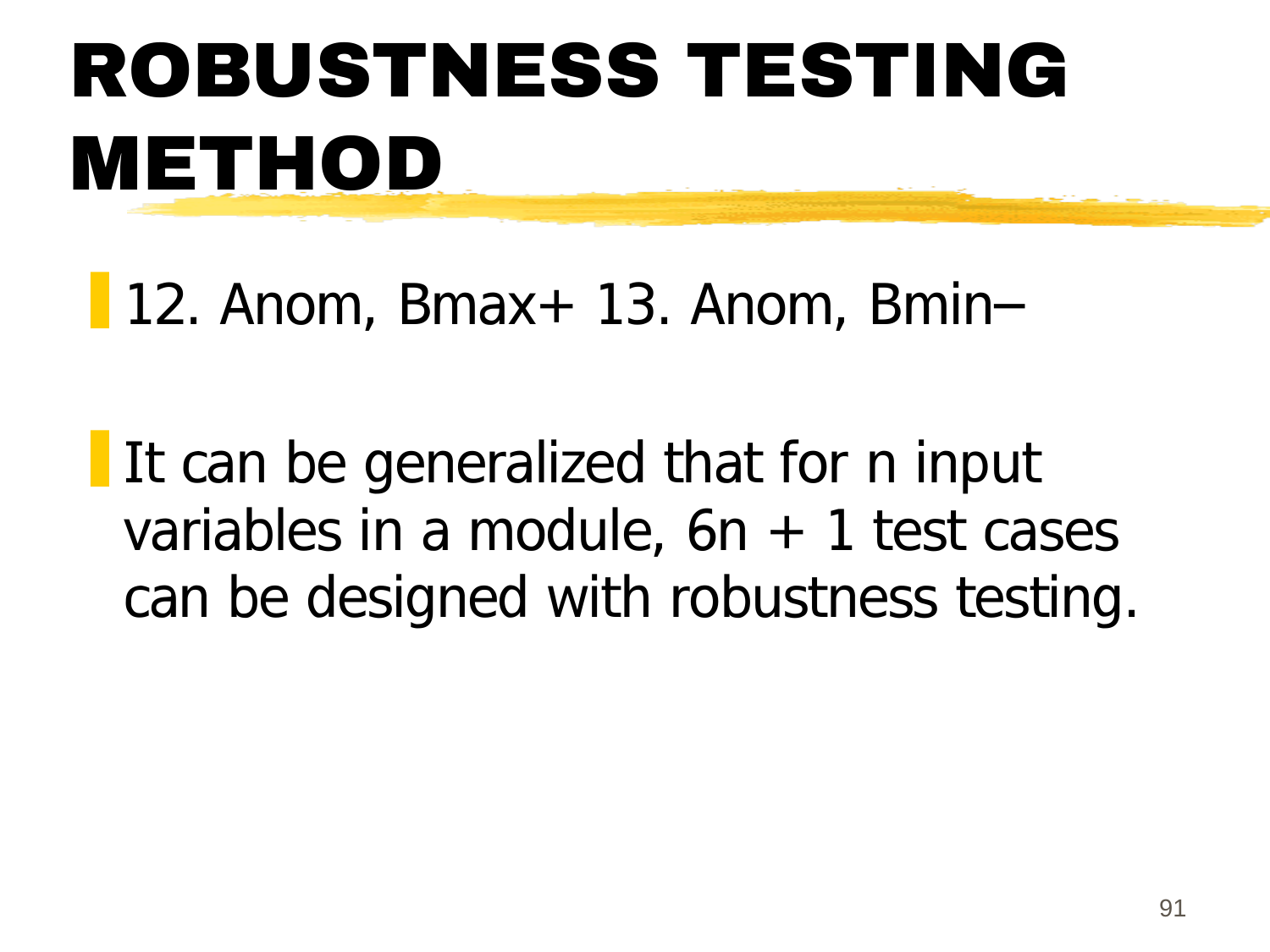

# ROBUSTNESS TESTING METHOD
12. Anom, Bmax+ 13. Anom, Bmin–

It can be generalized that for n input variables in a module, 6n + 1 test cases can be designed with robustness testing.
91